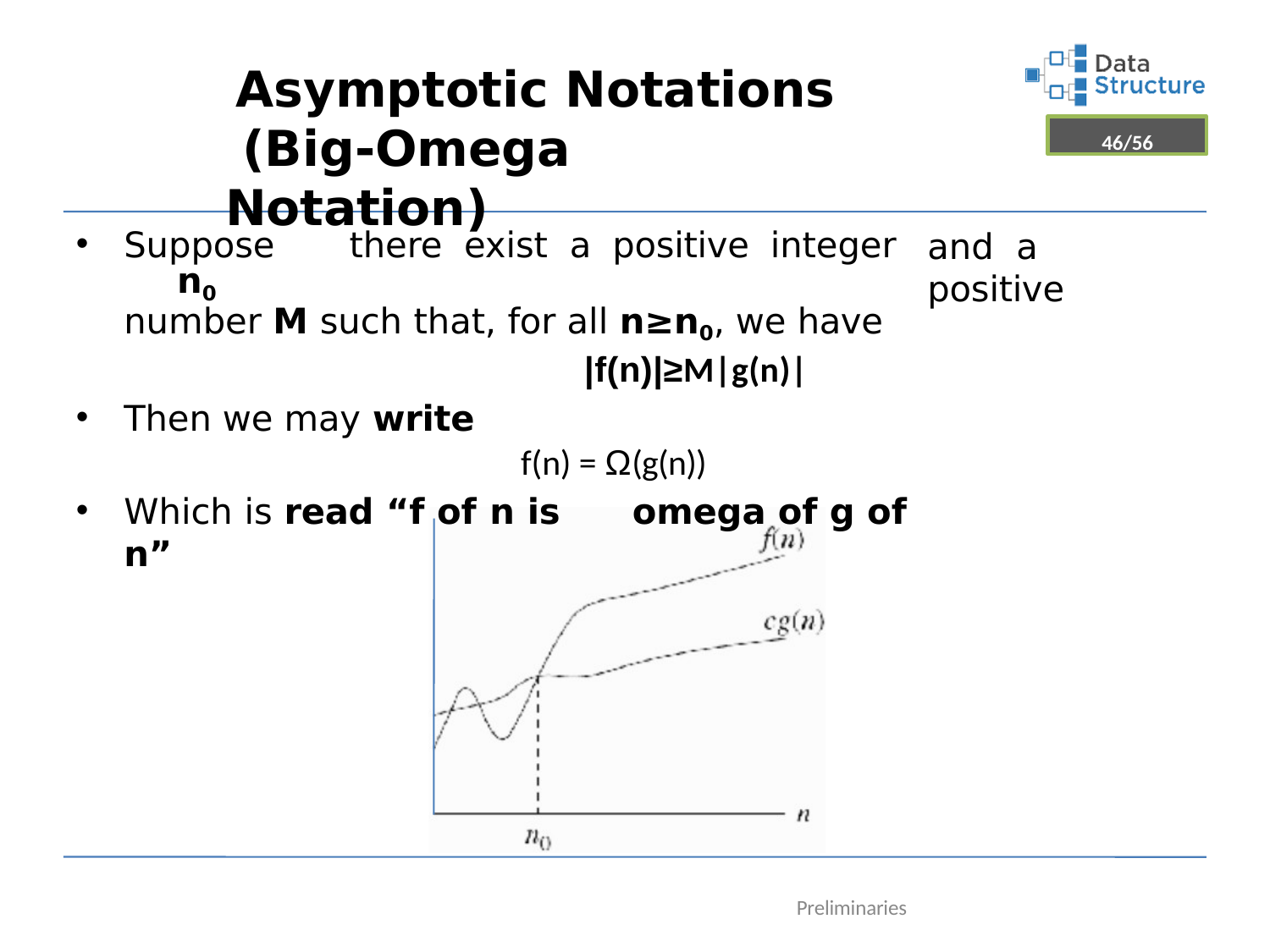

# Asymptotic Notations  (Big-Omega Notation)
46/56
Suppose	there	exist	a	positive	integer	n0
number M such that, for all n≥n0, we have
|f(n)|≥M|g(n)|
Then we may write
f(n) = Ω(g(n))
Which is read “f of n is	omega of g of n”
and	a	positive

Preliminaries